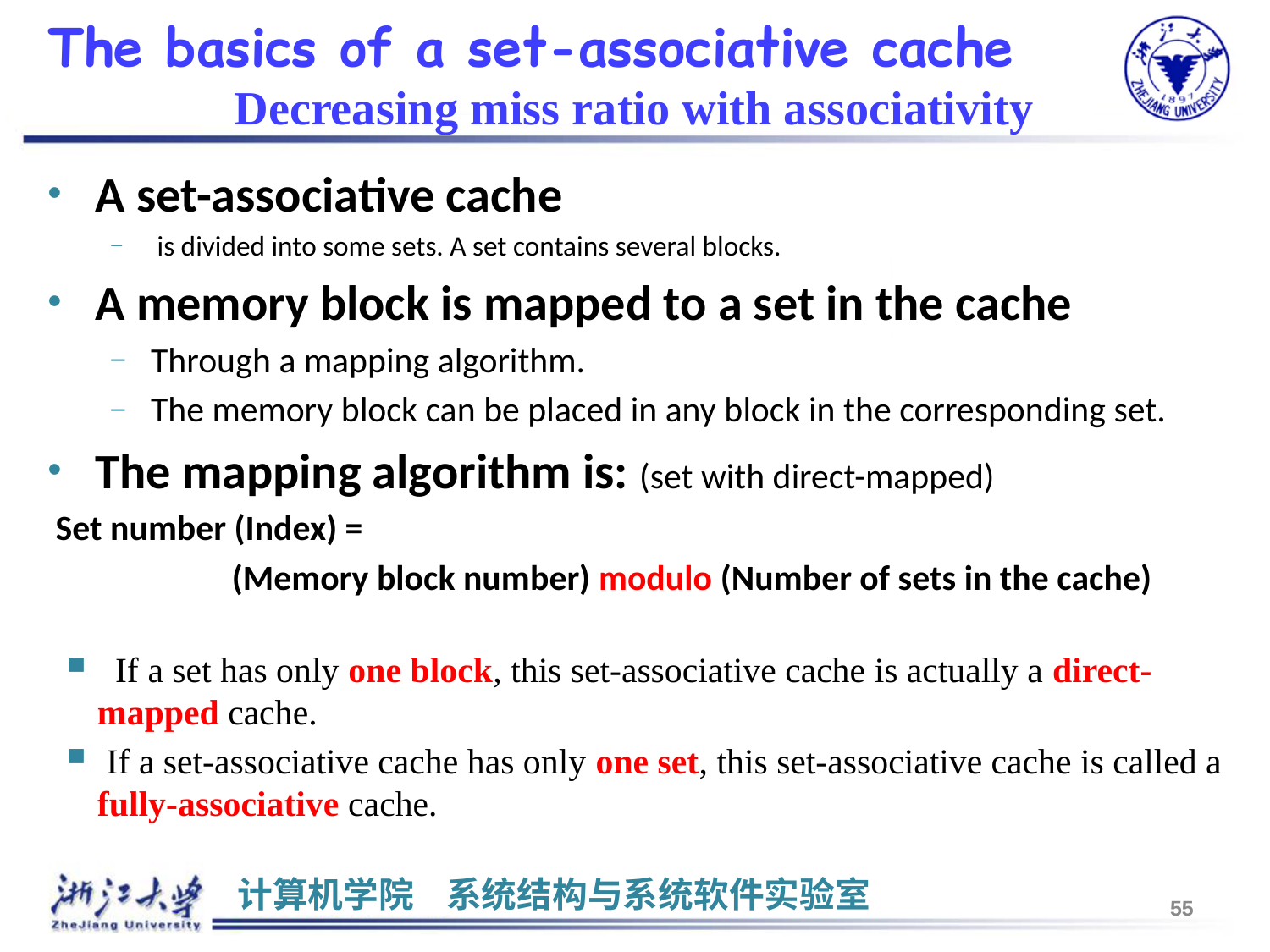

# The basics of a set-associative cache Decreasing miss ratio with associativity
A set-associative cache
 is divided into some sets. A set contains several blocks.
A memory block is mapped to a set in the cache
Through a mapping algorithm.
The memory block can be placed in any block in the corresponding set.
The mapping algorithm is: (set with direct-mapped)
 Set number (Index) =
	                 (Memory block number) modulo (Number of sets in the cache)
  If a set has only one block, this set-associative cache is actually a direct-mapped cache.
 If a set-associative cache has only one set, this set-associative cache is called a fully-associative cache.
55